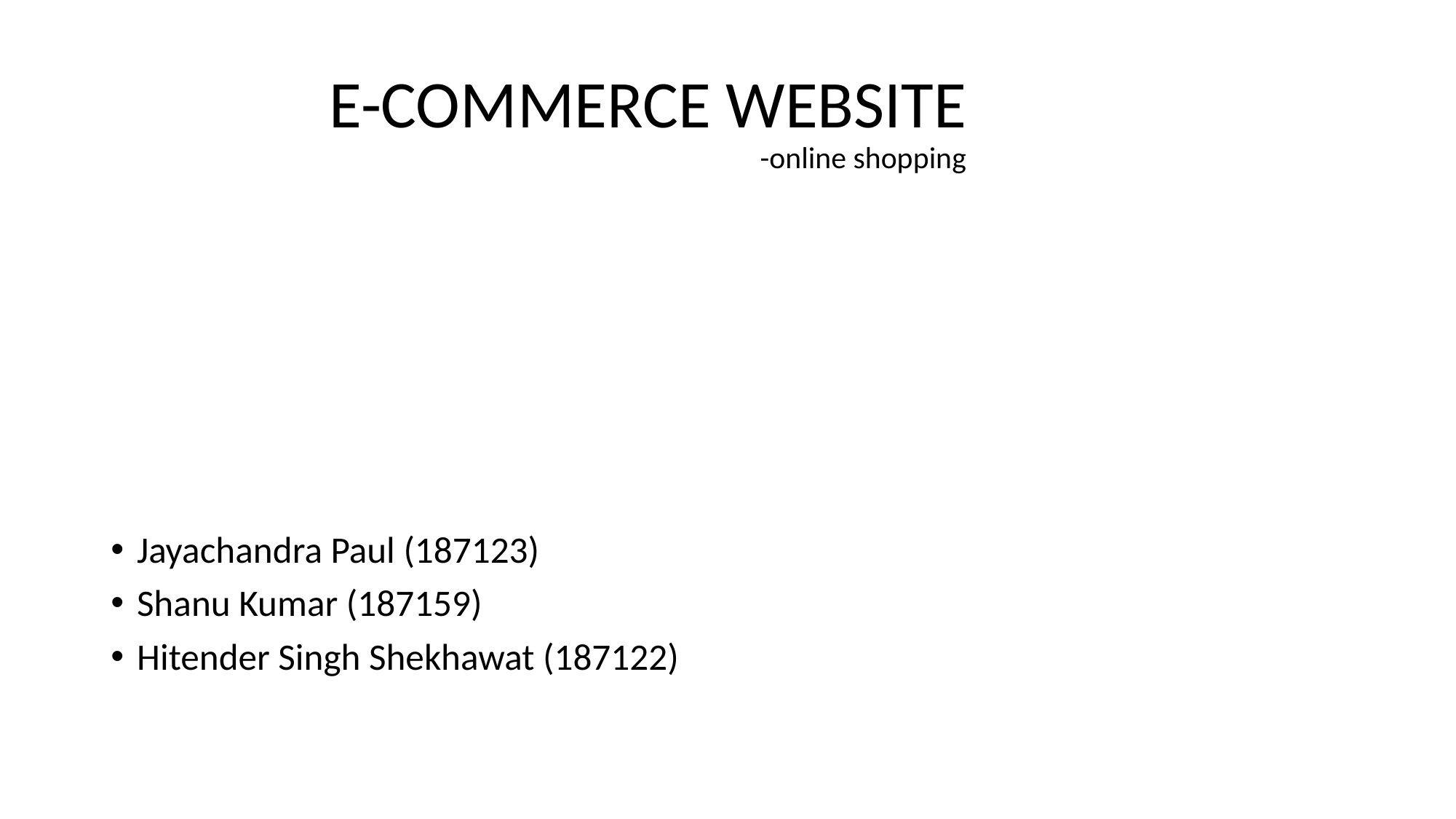

# E-COMMERCE WEBSITE -online shopping
Jayachandra Paul (187123)
Shanu Kumar (187159)
Hitender Singh Shekhawat (187122)